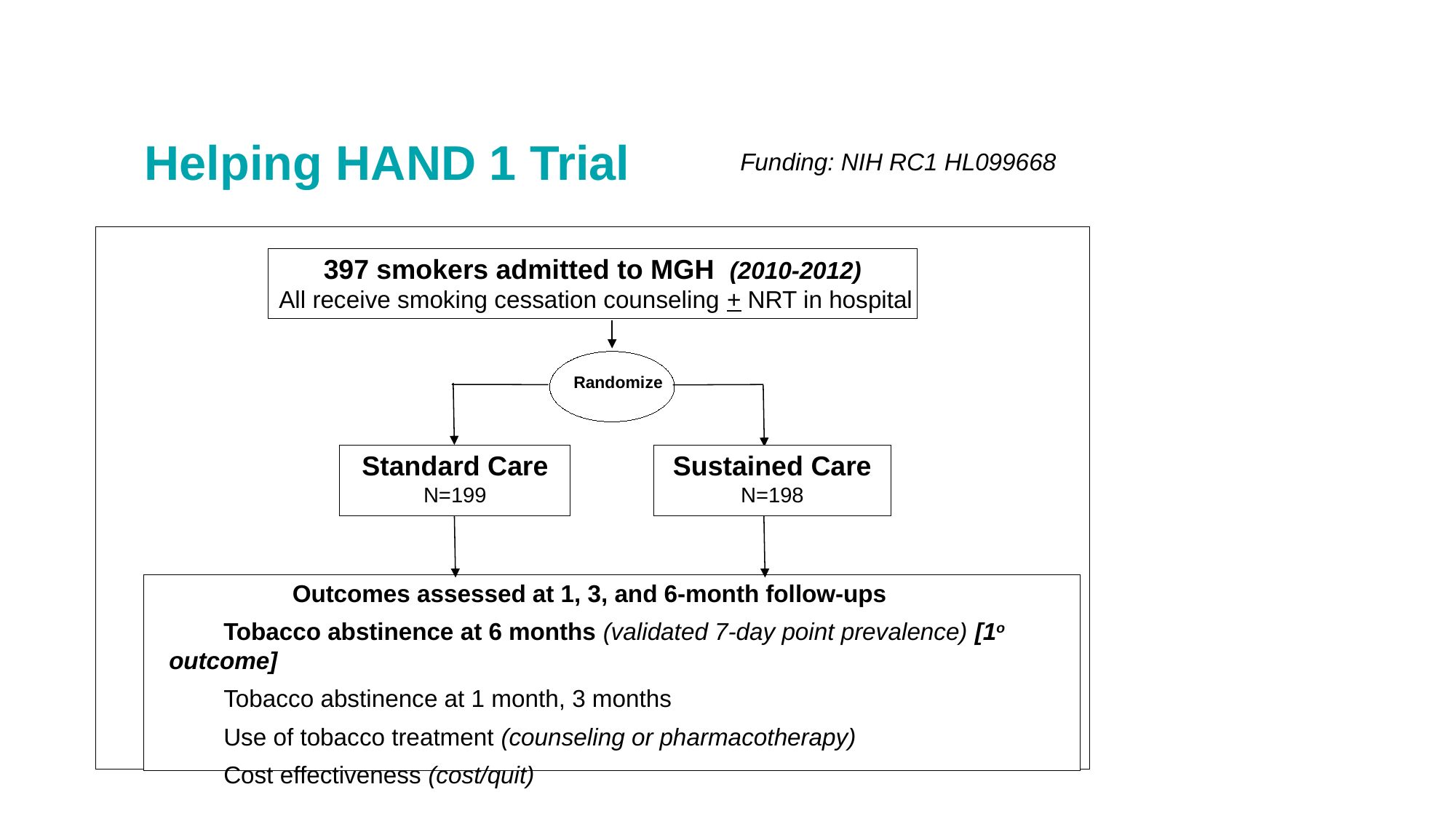

Helping HAND 1 Trial
Funding: NIH RC1 HL099668

397 smokers admitted to MGH  (2010-2012)
 All receive smoking cessation counseling + NRT in hospital

Randomize
Standard Care
N=199
Sustained Care
N=198
      Outcomes assessed at 1, 3, and 6-month follow-ups
Tobacco abstinence at 6 months (validated 7-day point prevalence) [1o outcome]
Tobacco abstinence at 1 month, 3 months
Use of tobacco treatment (counseling or pharmacotherapy)
Cost effectiveness (cost/quit)
2021 Annual SRNT-E Conference